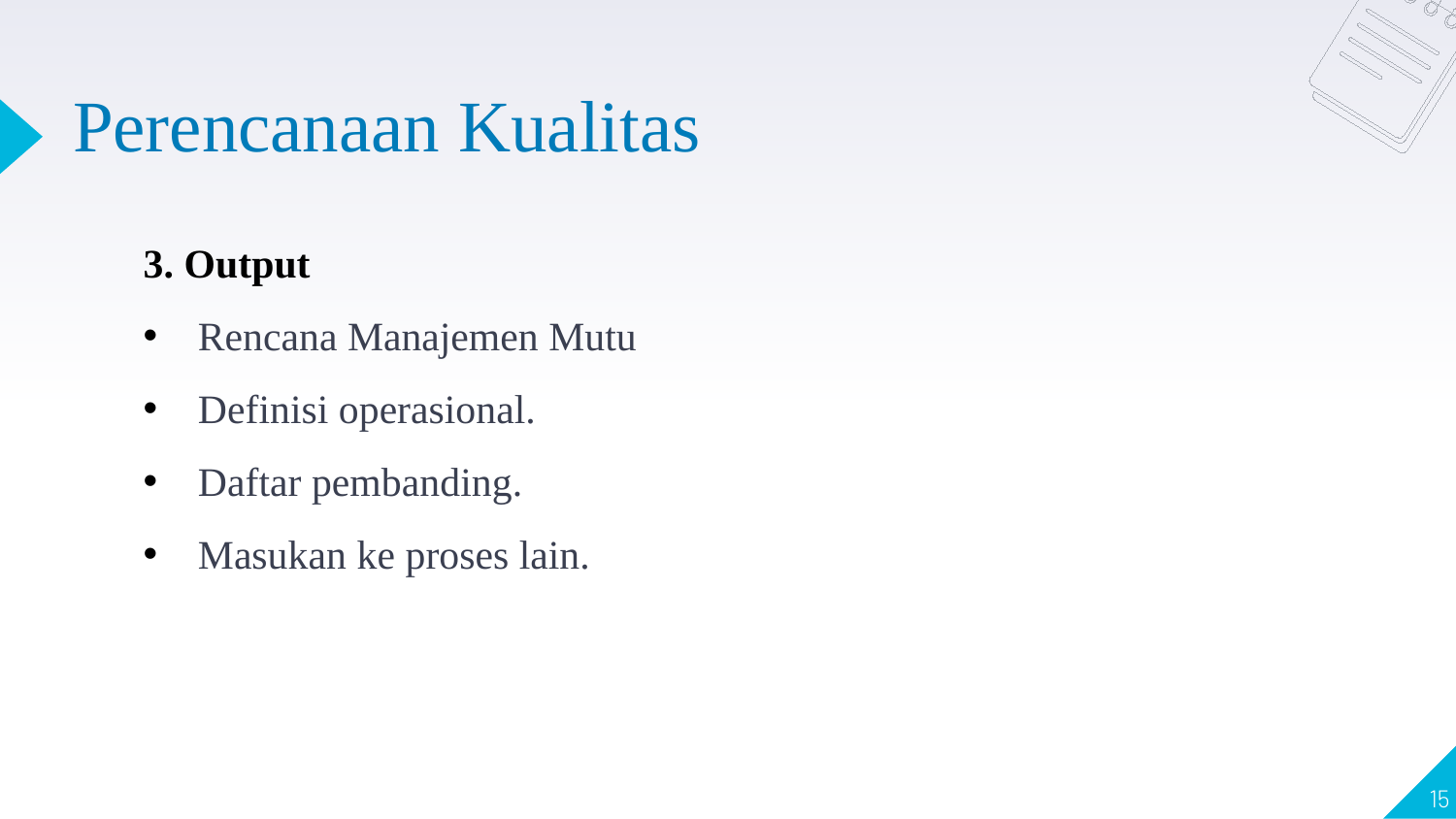

# Perencanaan Kualitas
3. Output
Rencana Manajemen Mutu
Definisi operasional.
Daftar pembanding.
Masukan ke proses lain.
15